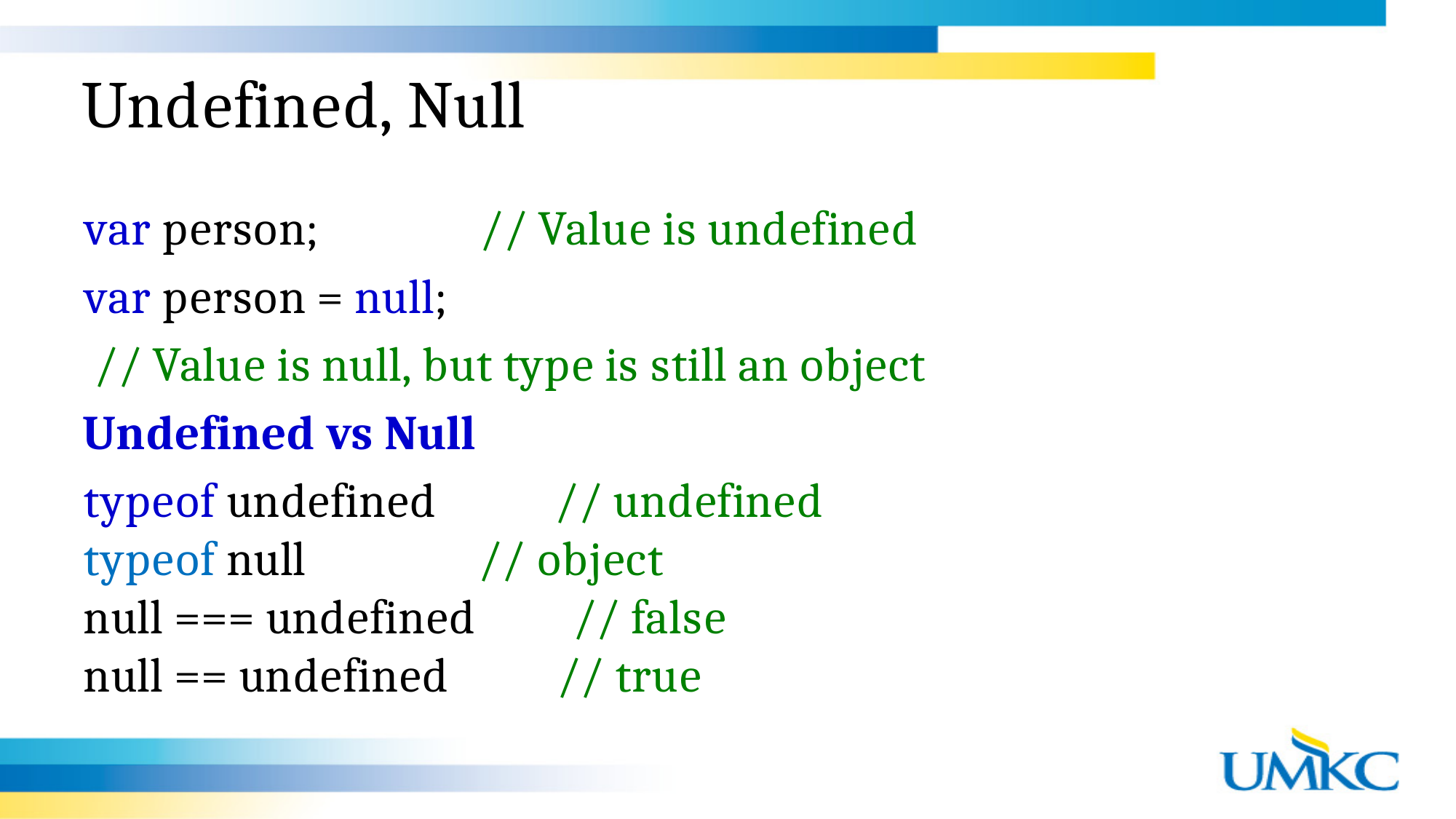

# Undefined, Null
var person;               // Value is undefined
var person = null;
 // Value is null, but type is still an object
Undefined vs Null
typeof undefined           // undefined
typeof null                // object
null === undefined         // false
null == undefined          // true